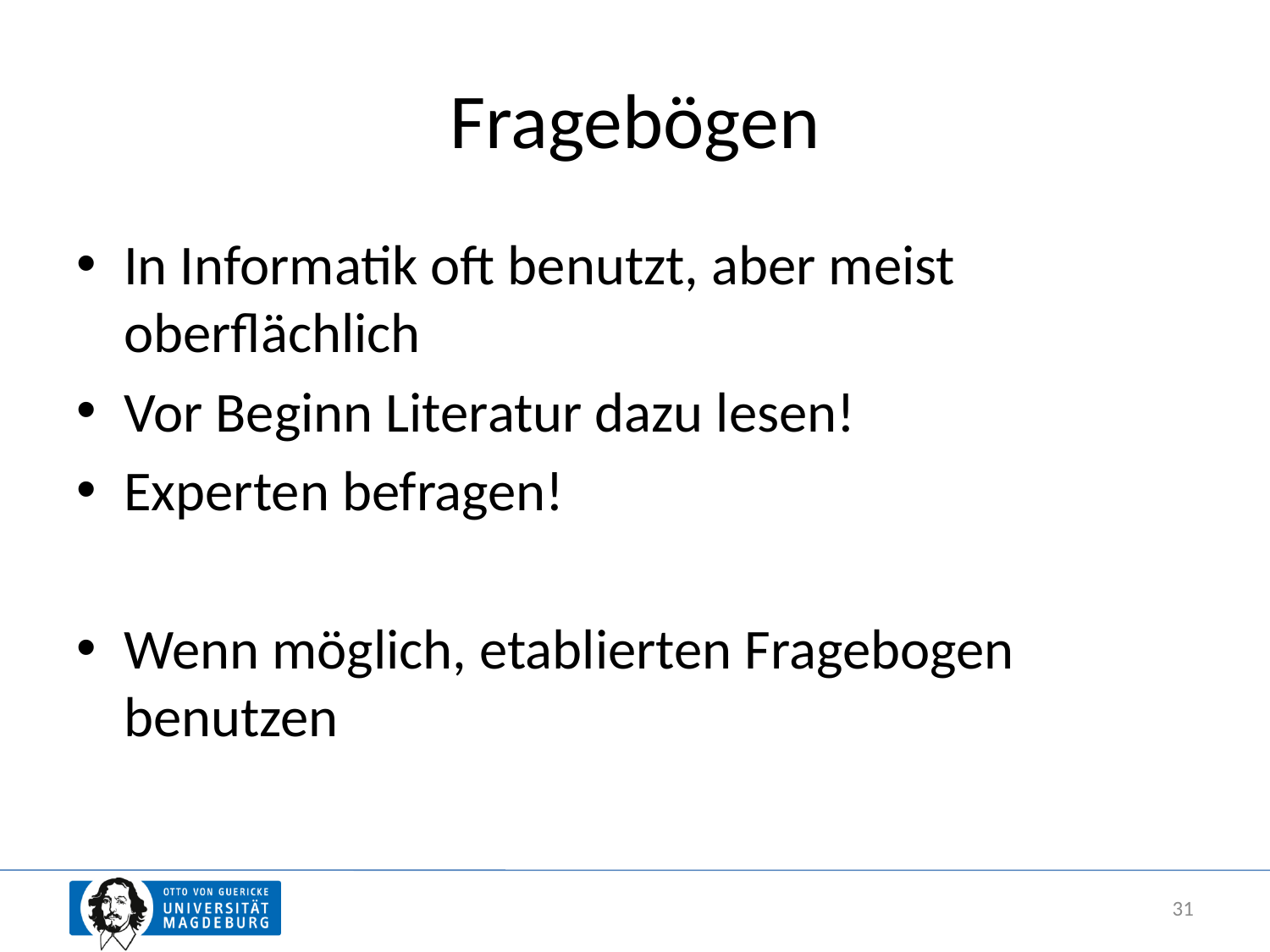

# Fragebögen
In Informatik oft benutzt, aber meist oberflächlich
Vor Beginn Literatur dazu lesen!
Experten befragen!

Wenn möglich, etablierten Fragebogen benutzen
31